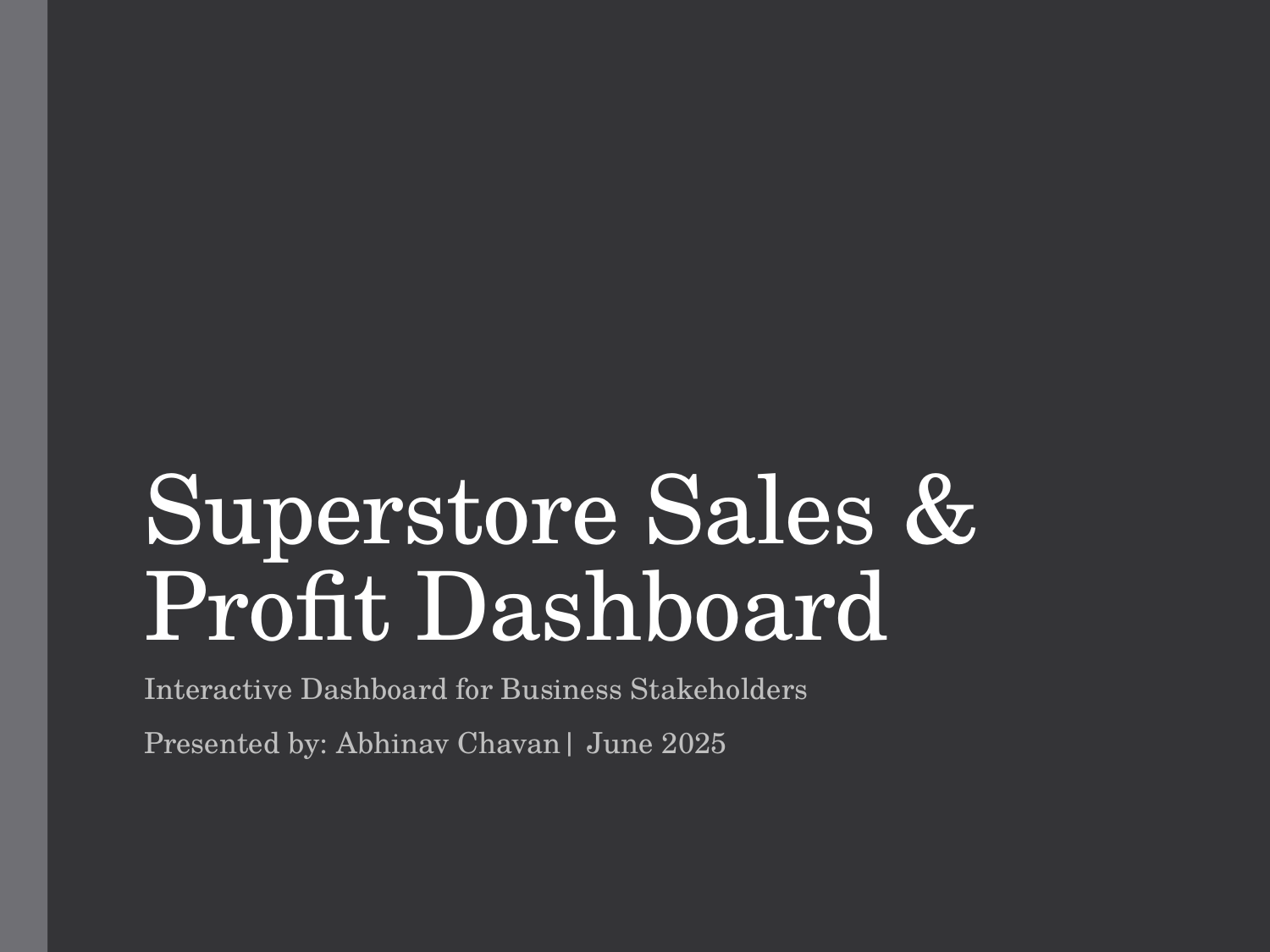

# Superstore Sales & Profit Dashboard
Interactive Dashboard for Business Stakeholders
Presented by: Abhinav Chavan| June 2025